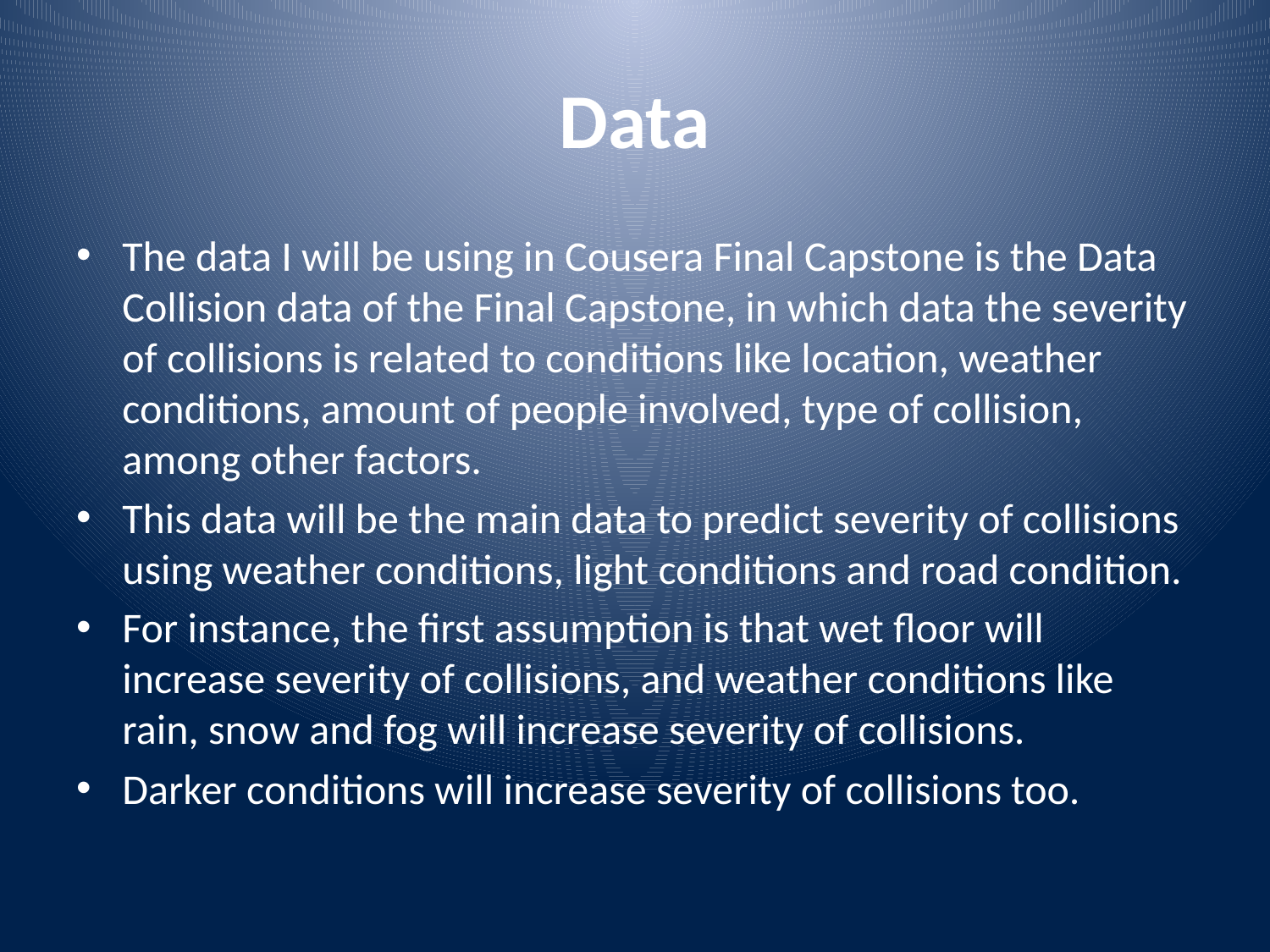

# Data
The data I will be using in Cousera Final Capstone is the Data Collision data of the Final Capstone, in which data the severity of collisions is related to conditions like location, weather conditions, amount of people involved, type of collision, among other factors.
This data will be the main data to predict severity of collisions using weather conditions, light conditions and road condition.
For instance, the first assumption is that wet floor will increase severity of collisions, and weather conditions like rain, snow and fog will increase severity of collisions.
Darker conditions will increase severity of collisions too.